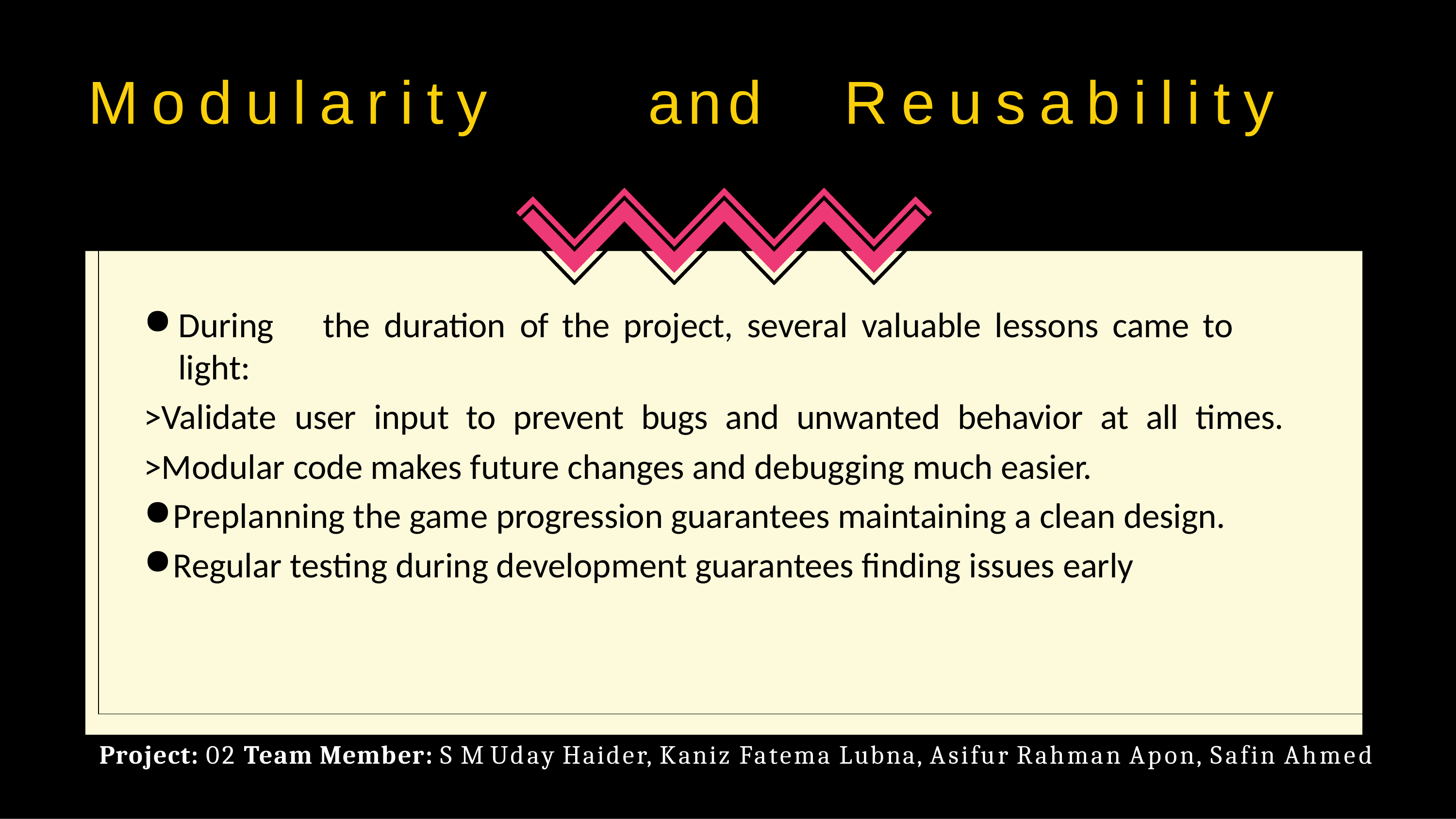

# Modularity	and	Reusability

During	the	duration	of	the	project,	several	valuable	lessons	came	to	light:
>Validate	user	input	to	prevent	bugs	and	unwanted	behavior	at	all	times.
>Modular code makes future changes and debugging much easier.
Preplanning the game progression guarantees maintaining a clean design.
Regular testing during development guarantees finding issues early
Project: 02 Team Member: S M Uday Haider, Kaniz Fatema Lubna, Asifur Rahman Apon, Safin Ahmed